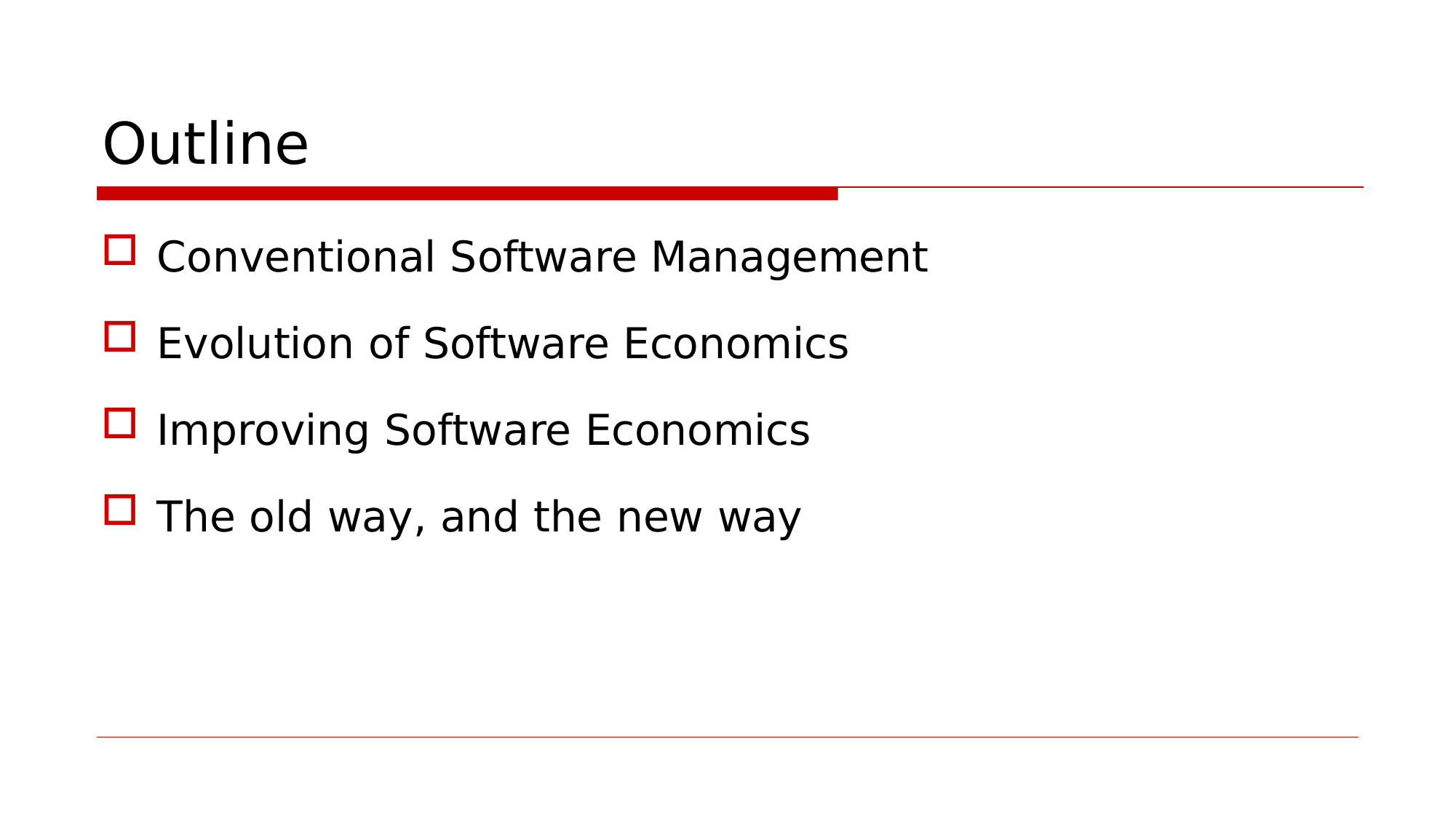

# Outline
Conventional Software Management
Evolution of Software Economics
Improving Software Economics
The old way, and the new way